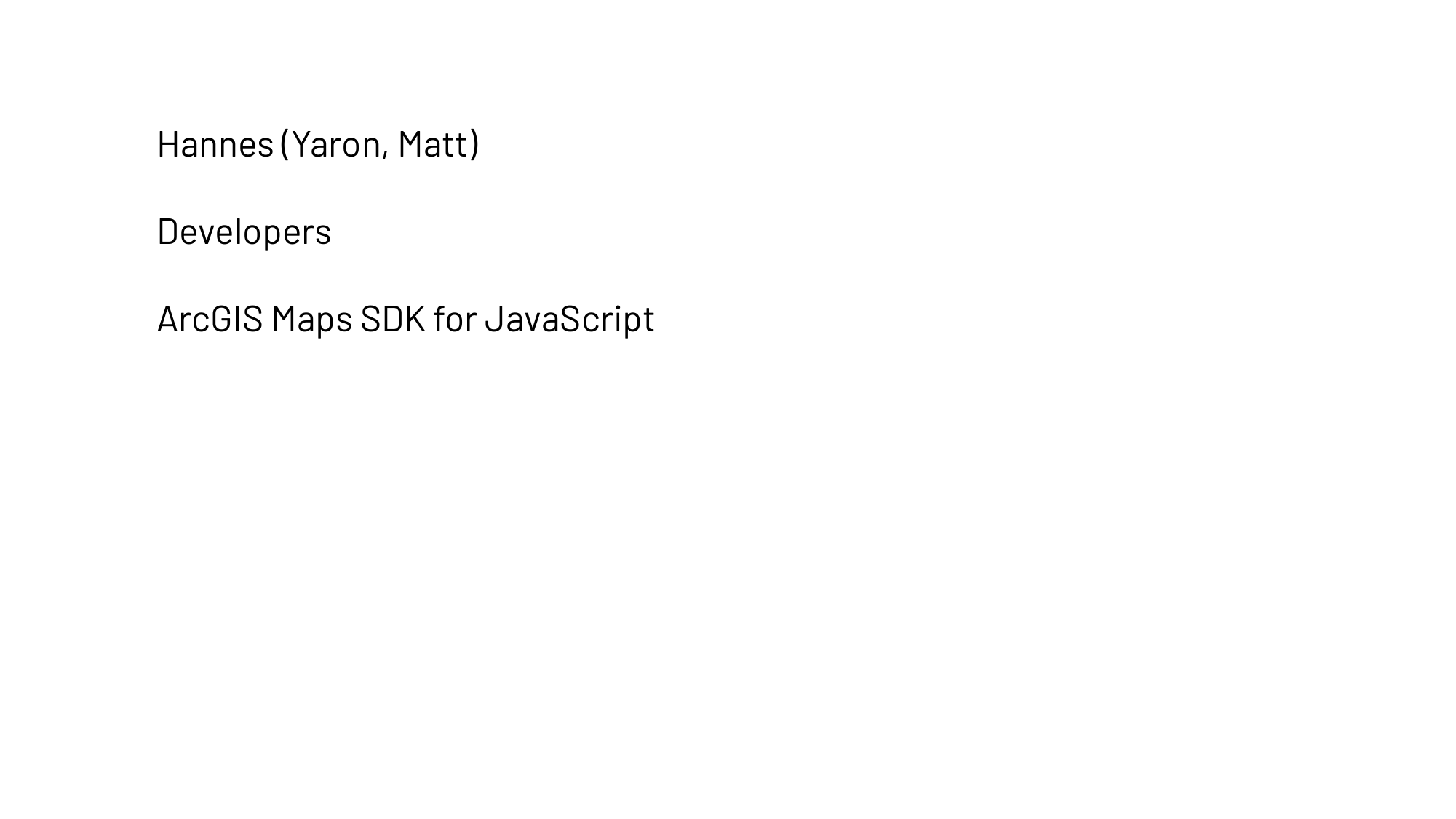

Hannes (Yaron, Matt)

Developers

ArcGIS Maps SDK for JavaScript